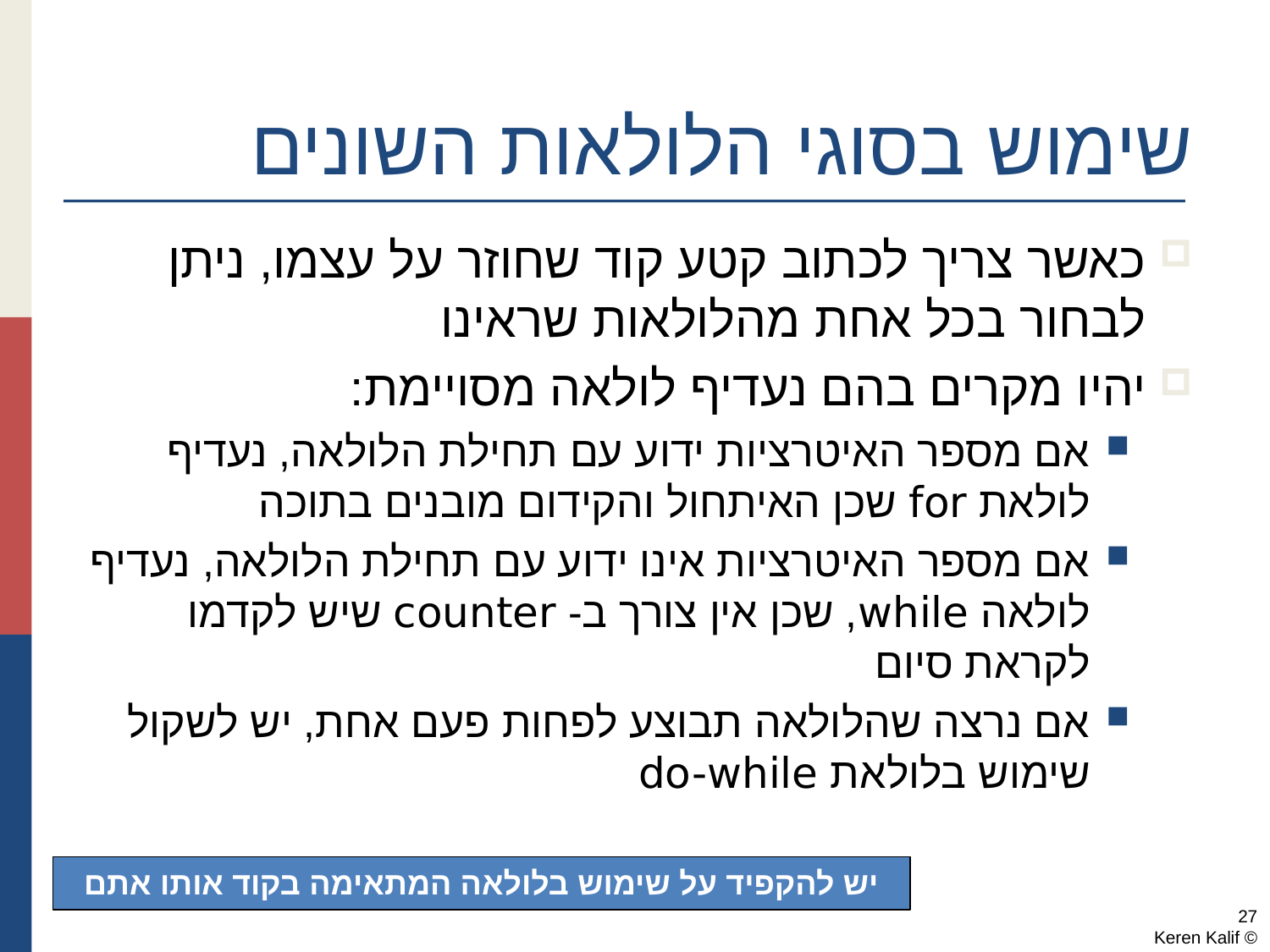

# שימוש בסוגי הלולאות השונים
כאשר צריך לכתוב קטע קוד שחוזר על עצמו, ניתן לבחור בכל אחת מהלולאות שראינו
יהיו מקרים בהם נעדיף לולאה מסויימת:
אם מספר האיטרציות ידוע עם תחילת הלולאה, נעדיף לולאת for שכן האיתחול והקידום מובנים בתוכה
אם מספר האיטרציות אינו ידוע עם תחילת הלולאה, נעדיף לולאה while, שכן אין צורך ב- counter שיש לקדמו לקראת סיום
אם נרצה שהלולאה תבוצע לפחות פעם אחת, יש לשקול שימוש בלולאת do-while
יש להקפיד על שימוש בלולאה המתאימה בקוד אותו אתם כותבים!